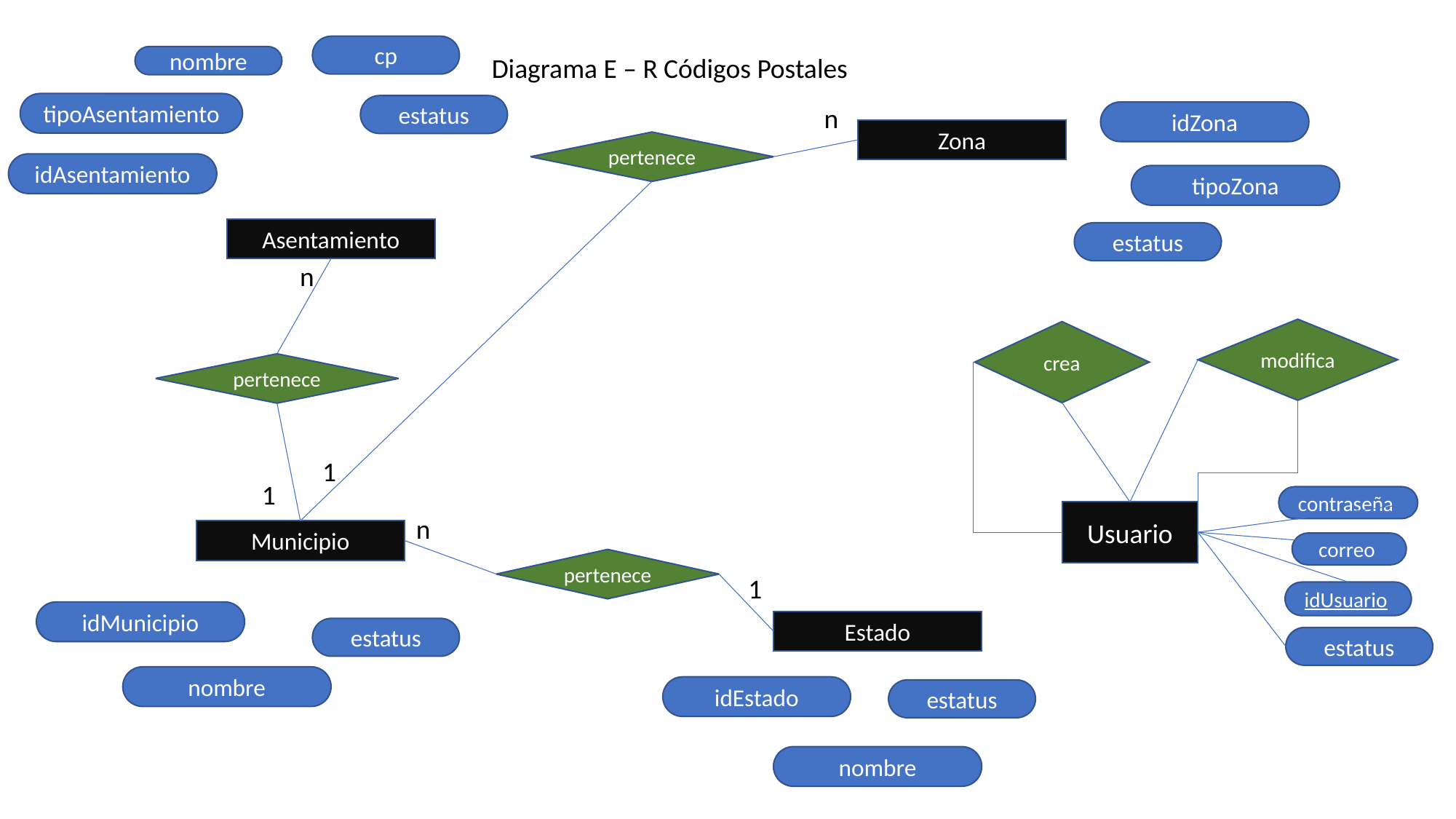

cp
Diagrama E – R Códigos Postales
nombre
tipoAsentamiento
estatus
n
idZona
Zona
pertenece
idAsentamiento
tipoZona
Asentamiento
estatus
n
modifica
crea
pertenece
1
1
contraseña
Usuario
n
Municipio
correo
pertenece
1
idUsuario
idMunicipio
Estado
estatus
estatus
nombre
idEstado
estatus
nombre